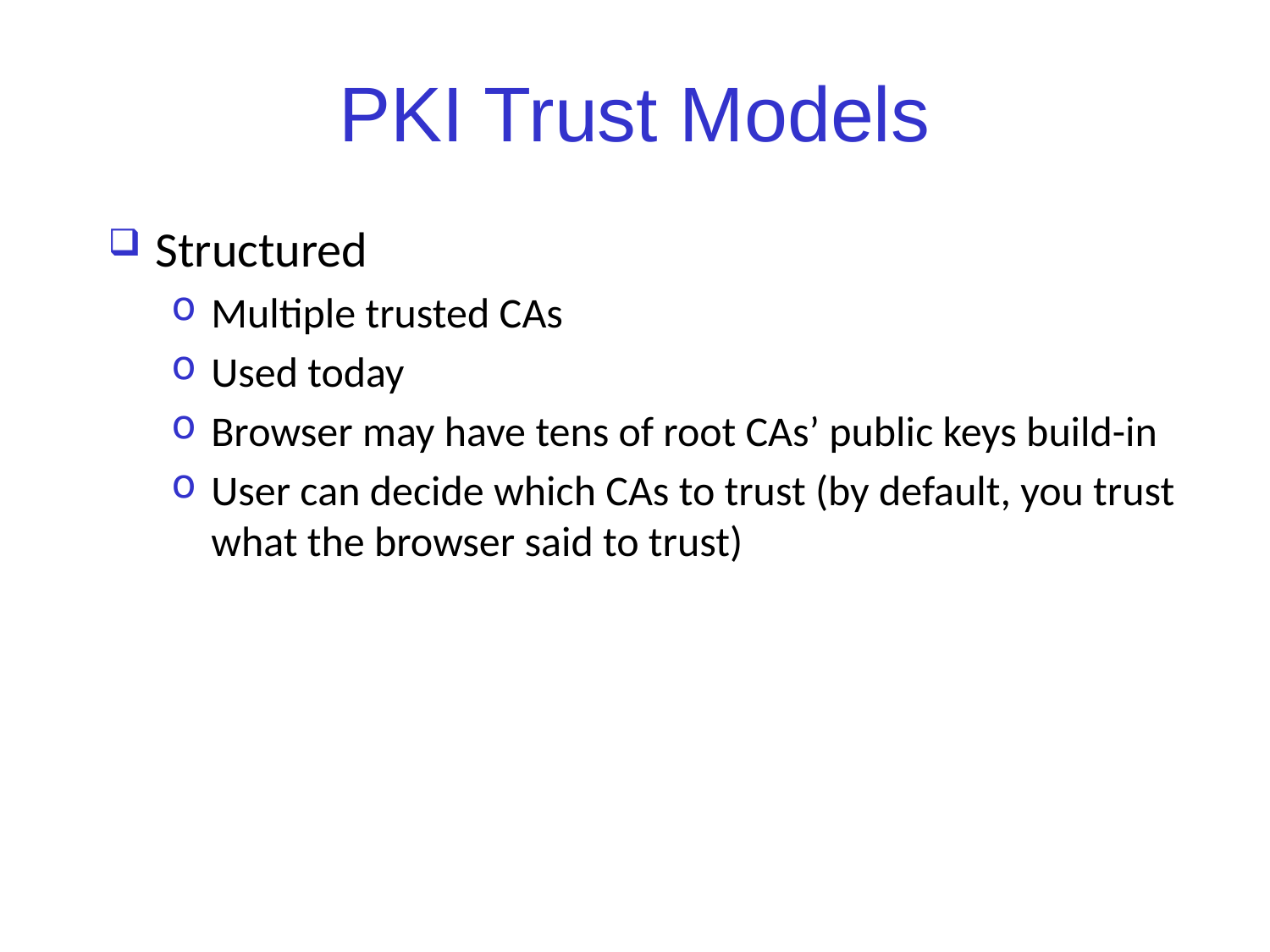

# PKI Trust Models
Structured
Multiple trusted CAs
Used today
Browser may have tens of root CAs’ public keys build-in
User can decide which CAs to trust (by default, you trust what the browser said to trust)